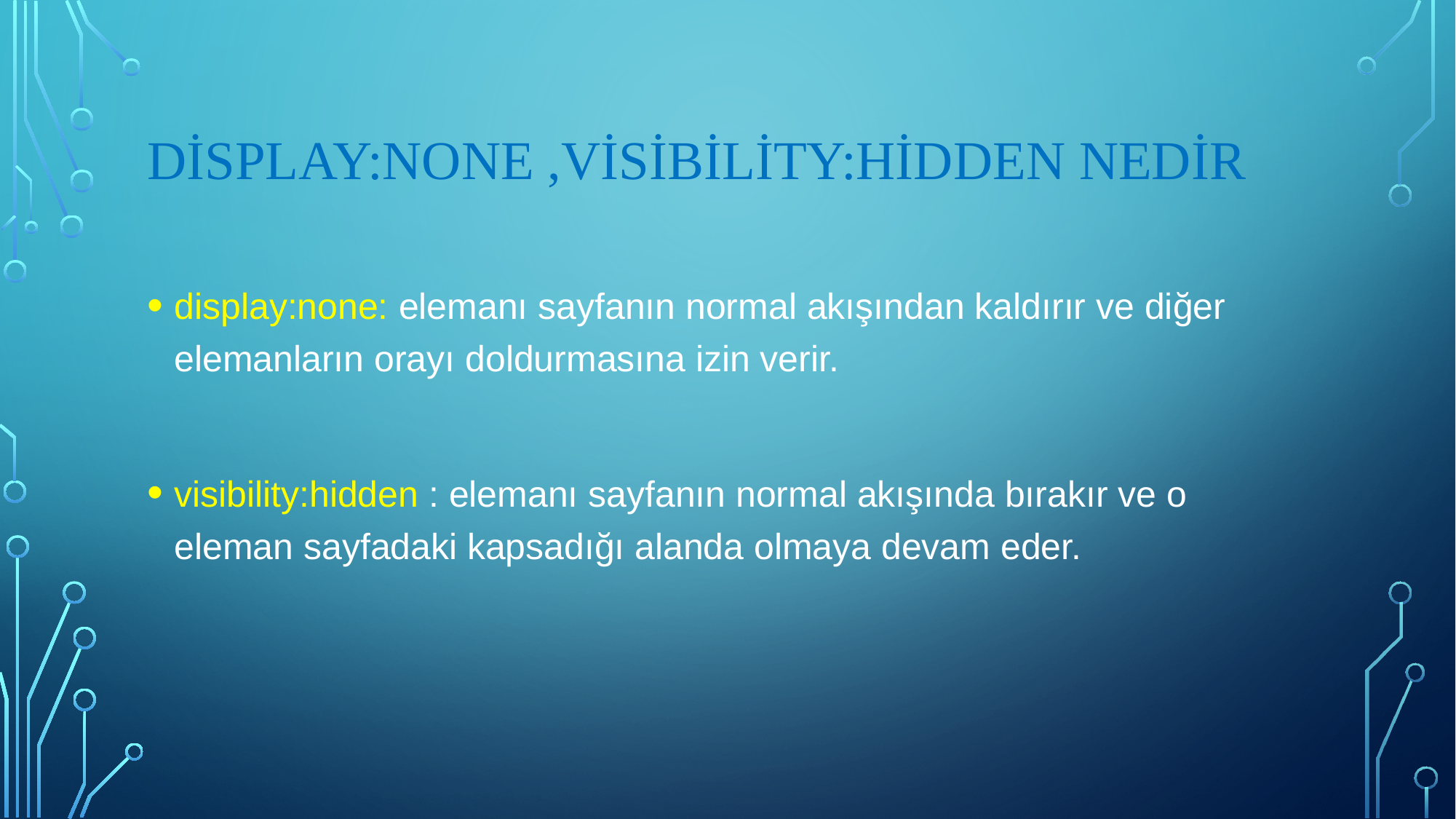

# display:none ,visibility:hidden nedir
display:none: elemanı sayfanın normal akışından kaldırır ve diğer elemanların orayı doldurmasına izin verir.

visibility:hidden : elemanı sayfanın normal akışında bırakır ve o eleman sayfadaki kapsadığı alanda olmaya devam eder.